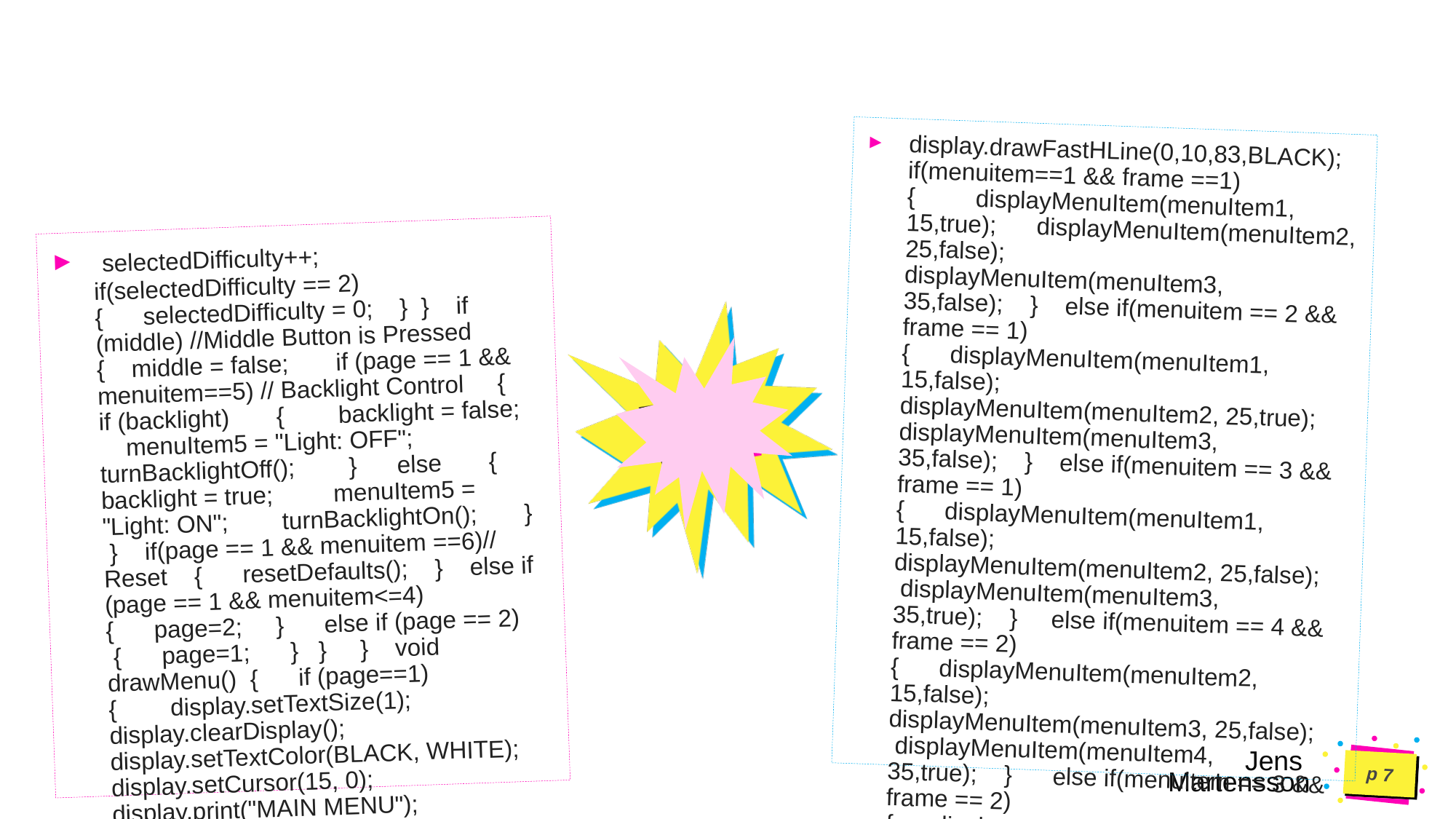

display.drawFastHLine(0,10,83,BLACK);    if(menuitem==1 && frame ==1)    {         displayMenuItem(menuItem1, 15,true);      displayMenuItem(menuItem2, 25,false);      displayMenuItem(menuItem3, 35,false);    }    else if(menuitem == 2 && frame == 1)    {      displayMenuItem(menuItem1, 15,false);      displayMenuItem(menuItem2, 25,true);      displayMenuItem(menuItem3, 35,false);    }    else if(menuitem == 3 && frame == 1)    {      displayMenuItem(menuItem1, 15,false);      displayMenuItem(menuItem2, 25,false);      displayMenuItem(menuItem3, 35,true);    }     else if(menuitem == 4 && frame == 2)    {      displayMenuItem(menuItem2, 15,false);      displayMenuItem(menuItem3, 25,false);      displayMenuItem(menuItem4, 35,true);    }      else if(menuitem == 3 && frame == 2)    {      displayMenuItem(menuItem2, 15,false);      displayMenuItem(menuItem3, 25,true);      displayMenuItem(menuItem4, 35,false);    }    else if(menuitem == 2 && frame == 2)    {      displayMenuItem(menuItem2, 15,true);
 selectedDifficulty++;    if(selectedDifficulty == 2)    {      selectedDifficulty = 0;    }  }    if (middle) //Middle Button is Pressed  {    middle = false;       if (page == 1 && menuitem==5) // Backlight Control     {      if (backlight)       {        backlight = false;        menuItem5 = "Light: OFF";        turnBacklightOff();        }      else       {        backlight = true;         menuItem5 = "Light: ON";        turnBacklightOn();       }    }    if(page == 1 && menuitem ==6)// Reset    {      resetDefaults();    }    else if (page == 1 && menuitem<=4) {      page=2;     }      else if (page == 2)      {      page=1;      }   }     }    void drawMenu()  {      if (page==1)   {        display.setTextSize(1);    display.clearDisplay();    display.setTextColor(BLACK, WHITE);    display.setCursor(15, 0);    display.print("MAIN MENU");

p 7